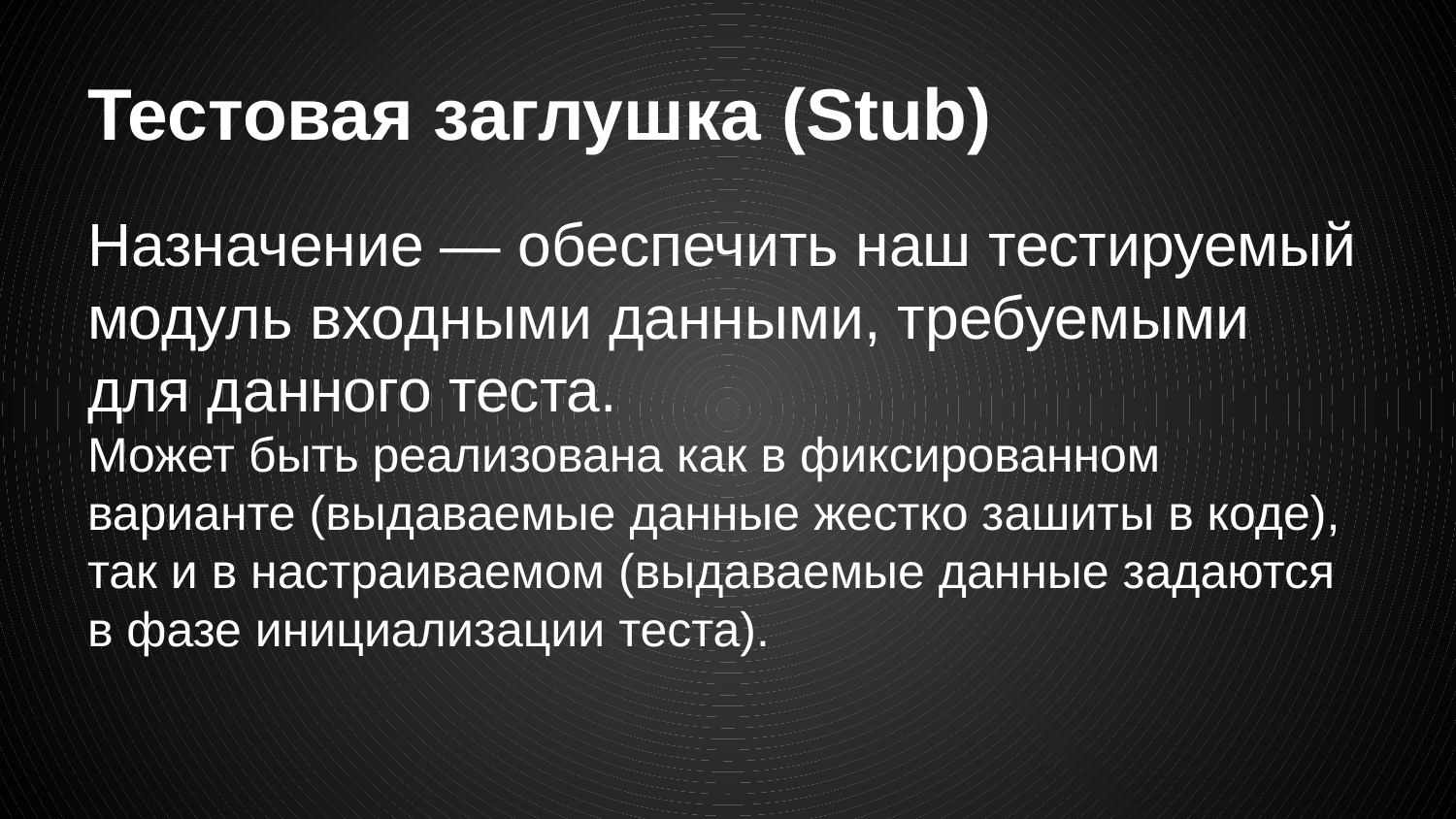

# Тестовая заглушка (Stub)
Назначение — обеспечить наш тестируемый модуль входными данными, требуемыми для данного теста.
Может быть реализована как в фиксированном варианте (выдаваемые данные жестко зашиты в коде), так и в настраиваемом (выдаваемые данные задаются в фазе инициализации теста).